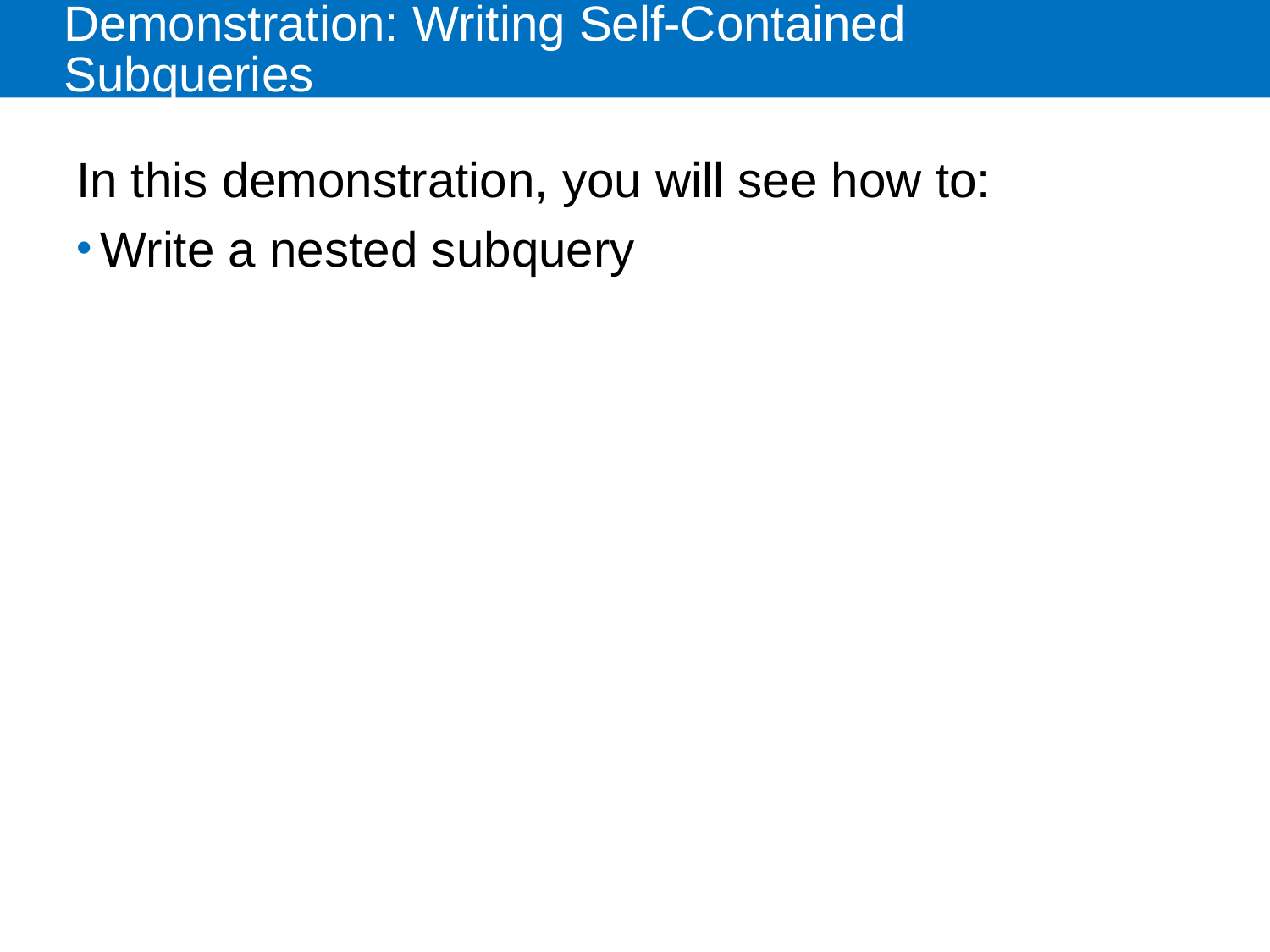

# Demonstration: Writing Self-Contained Subqueries
In this demonstration, you will see how to:
Write a nested subquery